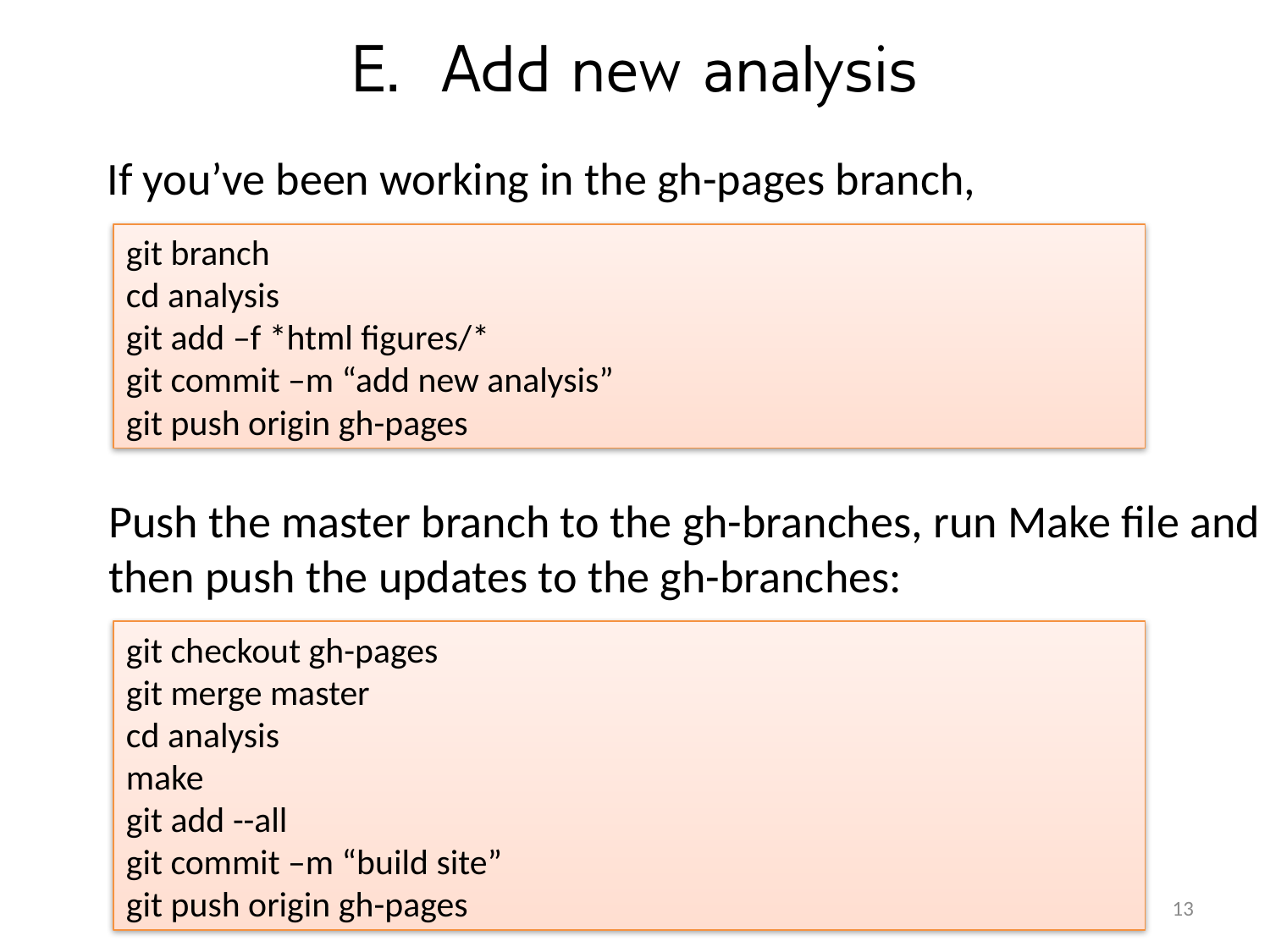

# E.  Add new analysis
   If you’ve been working in the gh-pages branch,
git branch
cd analysis
git add –f *html figures/*
git commit –m “add new analysis”
git push origin gh-pages
Push the master branch to the gh-branches, run Make file and then push the updates to the gh-branches:
git checkout gh-pages
git merge master
cd analysis
make
git add --all
git commit –m “build site”
git push origin gh-pages
13